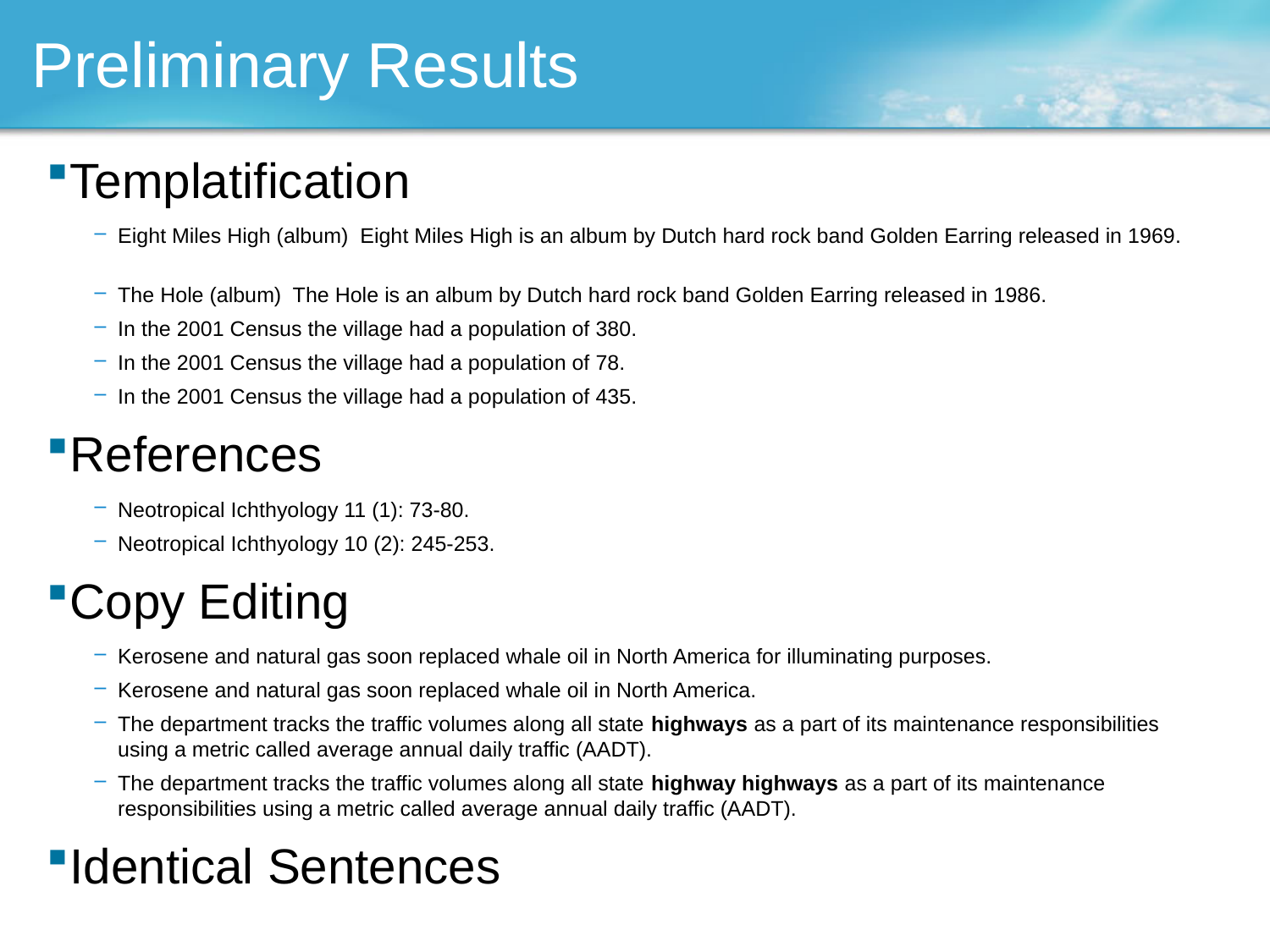

# Preliminary Results
Templatification
Eight Miles High (album)  Eight Miles High is an album by Dutch hard rock band Golden Earring released in 1969.
The Hole (album)  The Hole is an album by Dutch hard rock band Golden Earring released in 1986.
In the 2001 Census the village had a population of 380.
In the 2001 Census the village had a population of 78.
In the 2001 Census the village had a population of 435.
References
Neotropical Ichthyology 11 (1): 73-80.
Neotropical Ichthyology 10 (2): 245-253.
Copy Editing
Kerosene and natural gas soon replaced whale oil in North America for illuminating purposes.
Kerosene and natural gas soon replaced whale oil in North America.
The department tracks the traffic volumes along all state highways as a part of its maintenance responsibilities using a metric called average annual daily traffic (AADT).
The department tracks the traffic volumes along all state highway highways as a part of its maintenance responsibilities using a metric called average annual daily traffic (AADT).
Identical Sentences